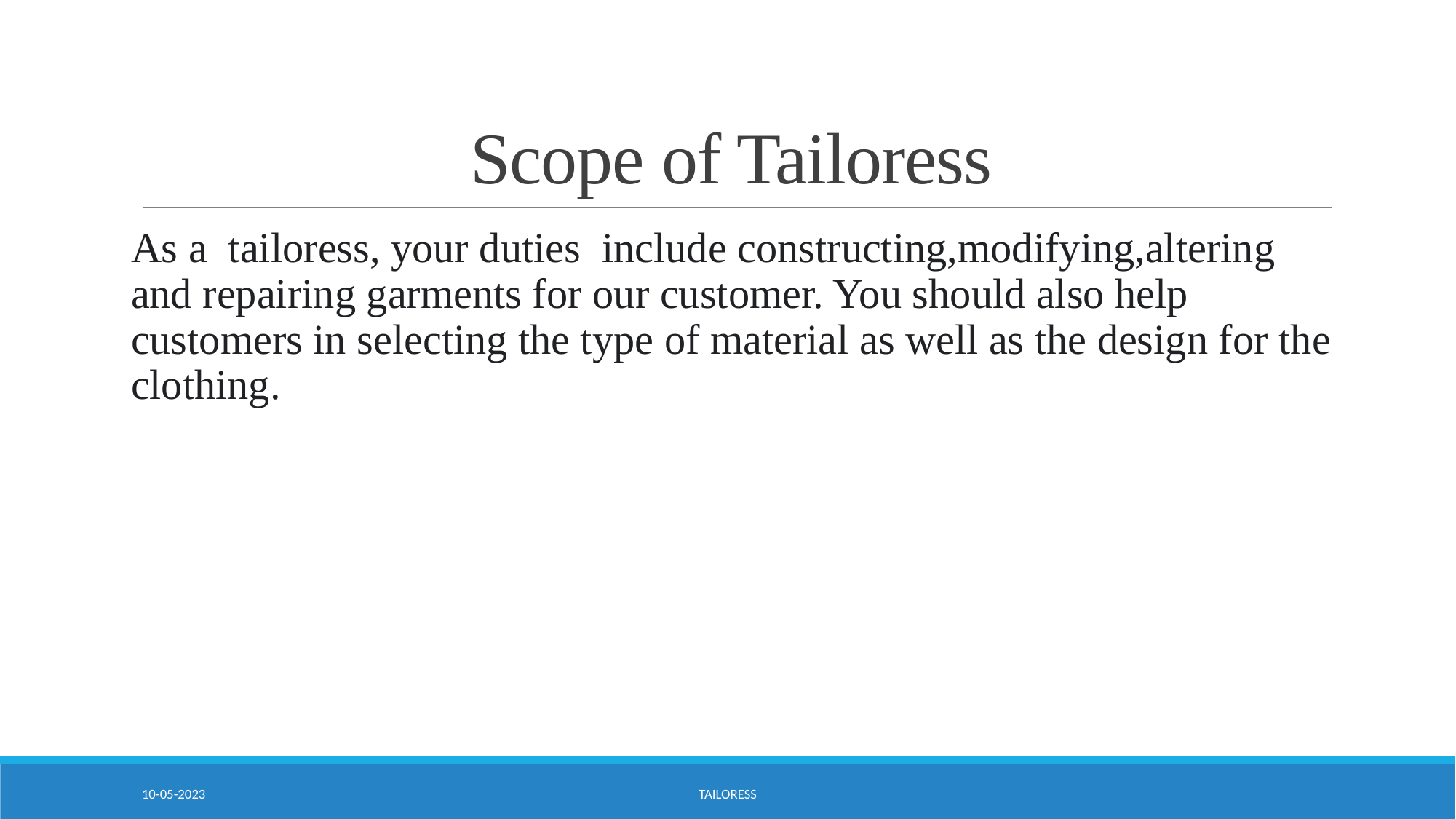

# Scope of Tailoress
As a  tailoress, your duties  include constructing,modifying,altering and repairing garments for our customer. You should also help customers in selecting the type of material as well as the design for the clothing.
10-05-2023
Tailoress